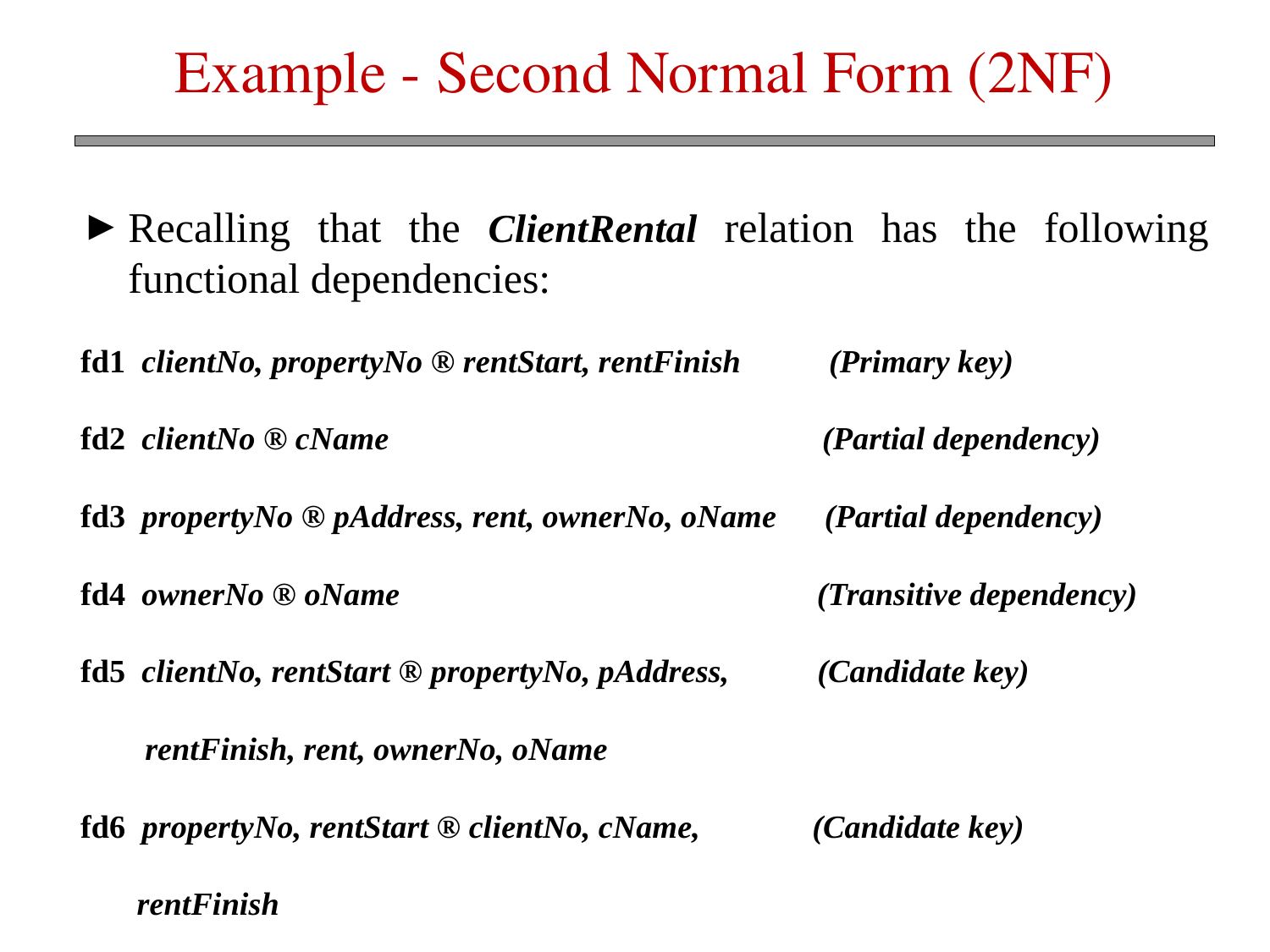

Example - Second Normal Form (2NF)

Recalling that the ClientRental relation has the following functional dependencies:
fd1  clientNo, propertyNo ® rentStart, rentFinish           (Primary key)
fd2  clientNo ® cName                                                      (Partial dependency)
fd3  propertyNo ® pAddress, rent, ownerNo, oName      (Partial dependency)
fd4  ownerNo ® oName                                                    (Transitive dependency)
fd5  clientNo, rentStart ® propertyNo, pAddress,           (Candidate key)
        rentFinish, rent, ownerNo, oName
fd6  propertyNo, rentStart ® clientNo, cName,              (Candidate key)
       rentFinish